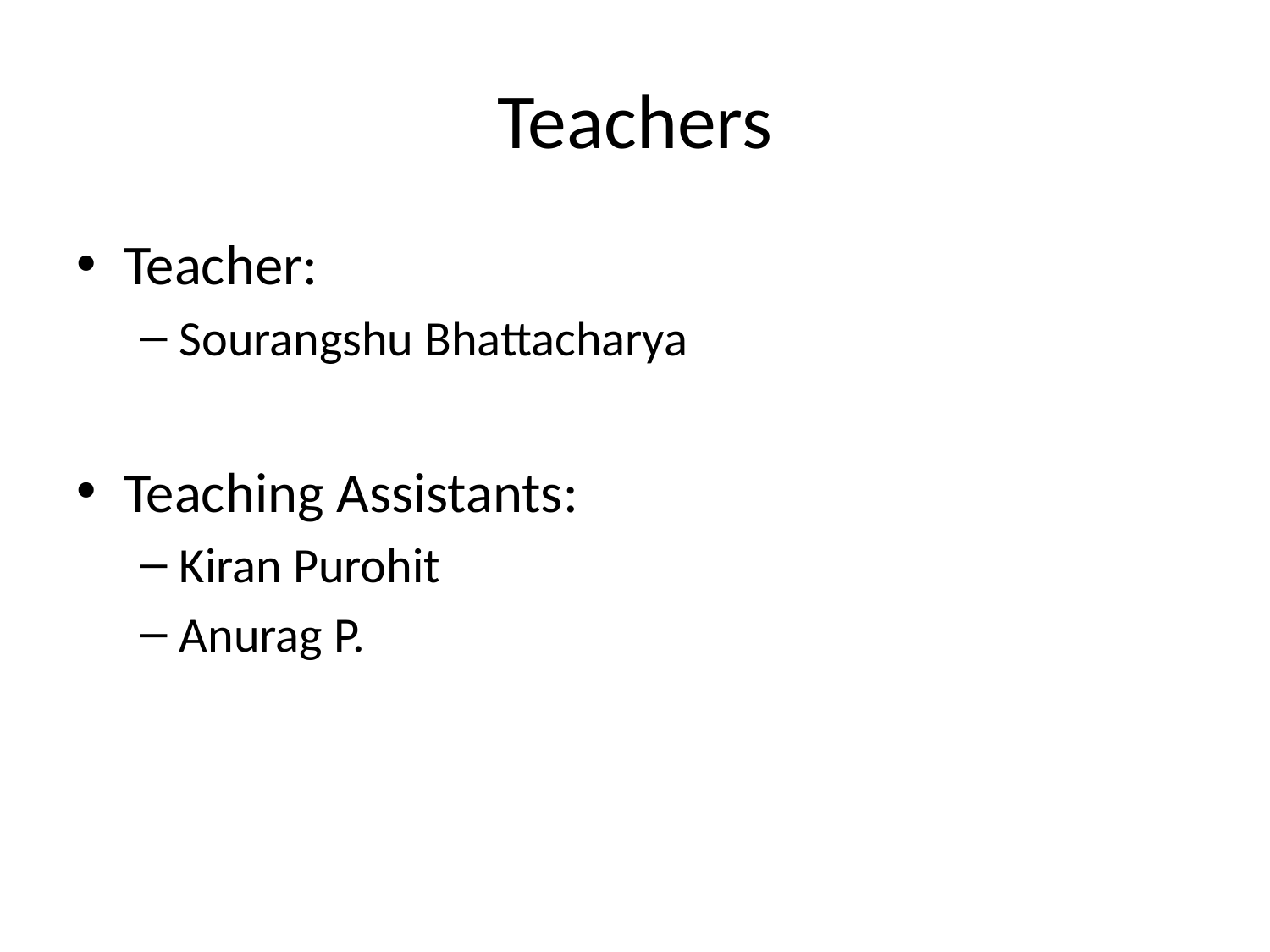

# Teachers
Teacher:
Sourangshu Bhattacharya

Teaching Assistants:
Kiran Purohit
Anurag P.